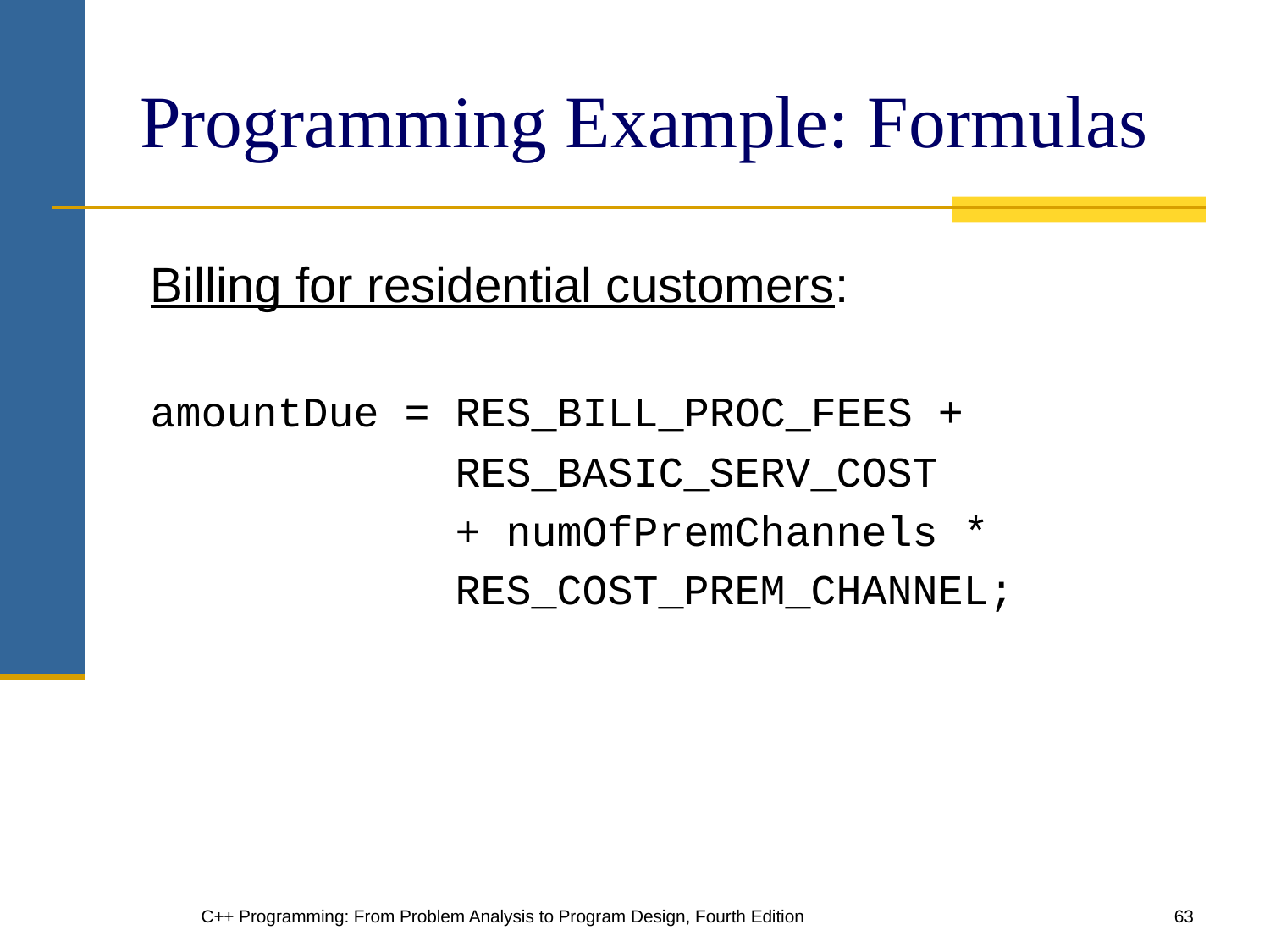

# Programming Example: Formulas
Billing for residential customers:

amountDue = RES_BILL_PROC_FEES +
            RES_BASIC_SERV_COST
            + numOfPremChannels *
            RES_COST_PREM_CHANNEL;
C++ Programming: From Problem Analysis to Program Design, Fourth Edition
63